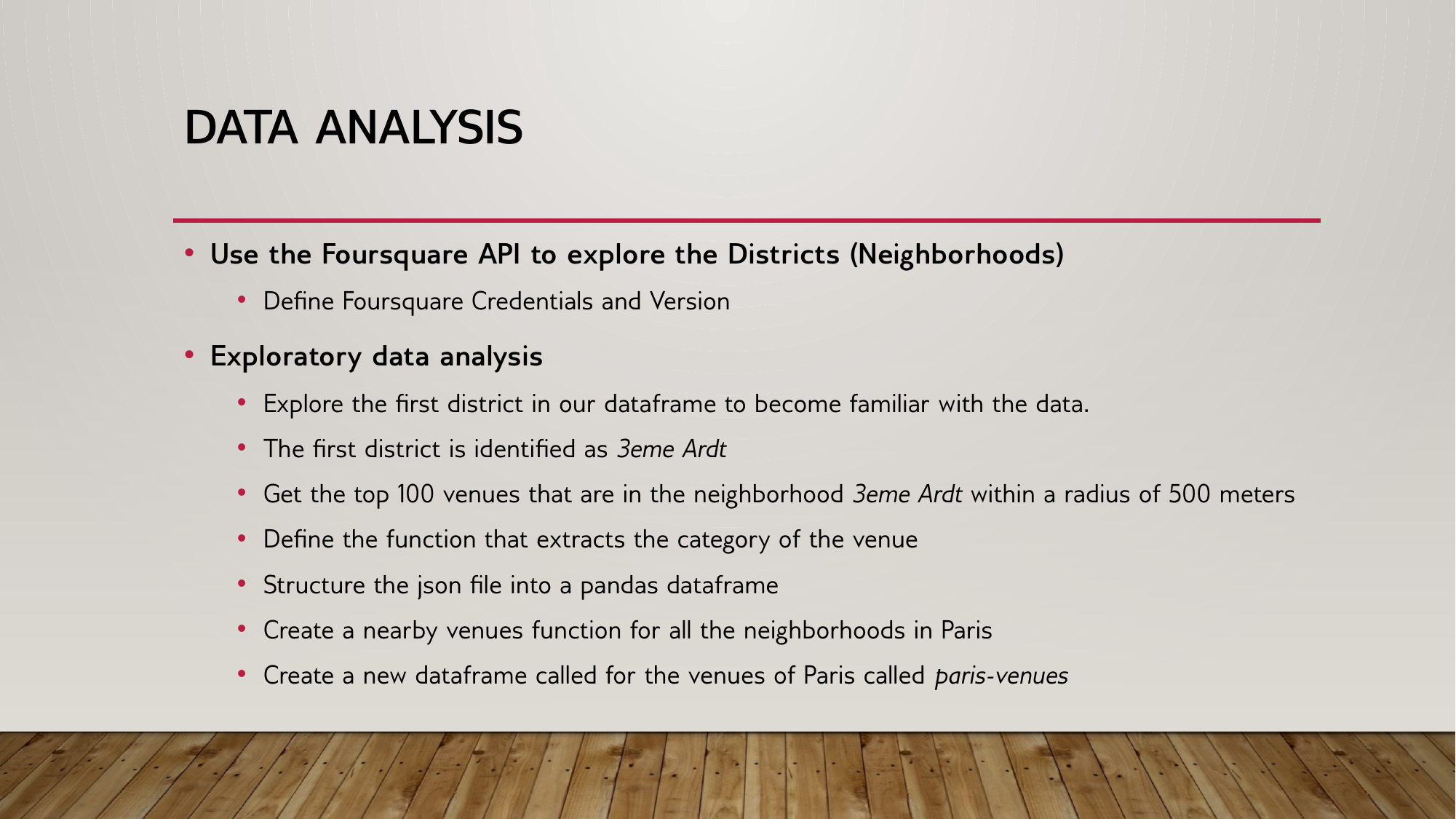

# Data Analysis
Use the Foursquare API to explore the Districts (Neighborhoods)
Define Foursquare Credentials and Version
Exploratory data analysis
Explore the first district in our dataframe to become familiar with the data.
The first district is identified as 3eme Ardt
Get the top 100 venues that are in the neighborhood 3eme Ardt within a radius of 500 meters
Define the function that extracts the category of the venue
Structure the json file into a pandas dataframe
Create a nearby venues function for all the neighborhoods in Paris
Create a new dataframe called for the venues of Paris called paris-venues